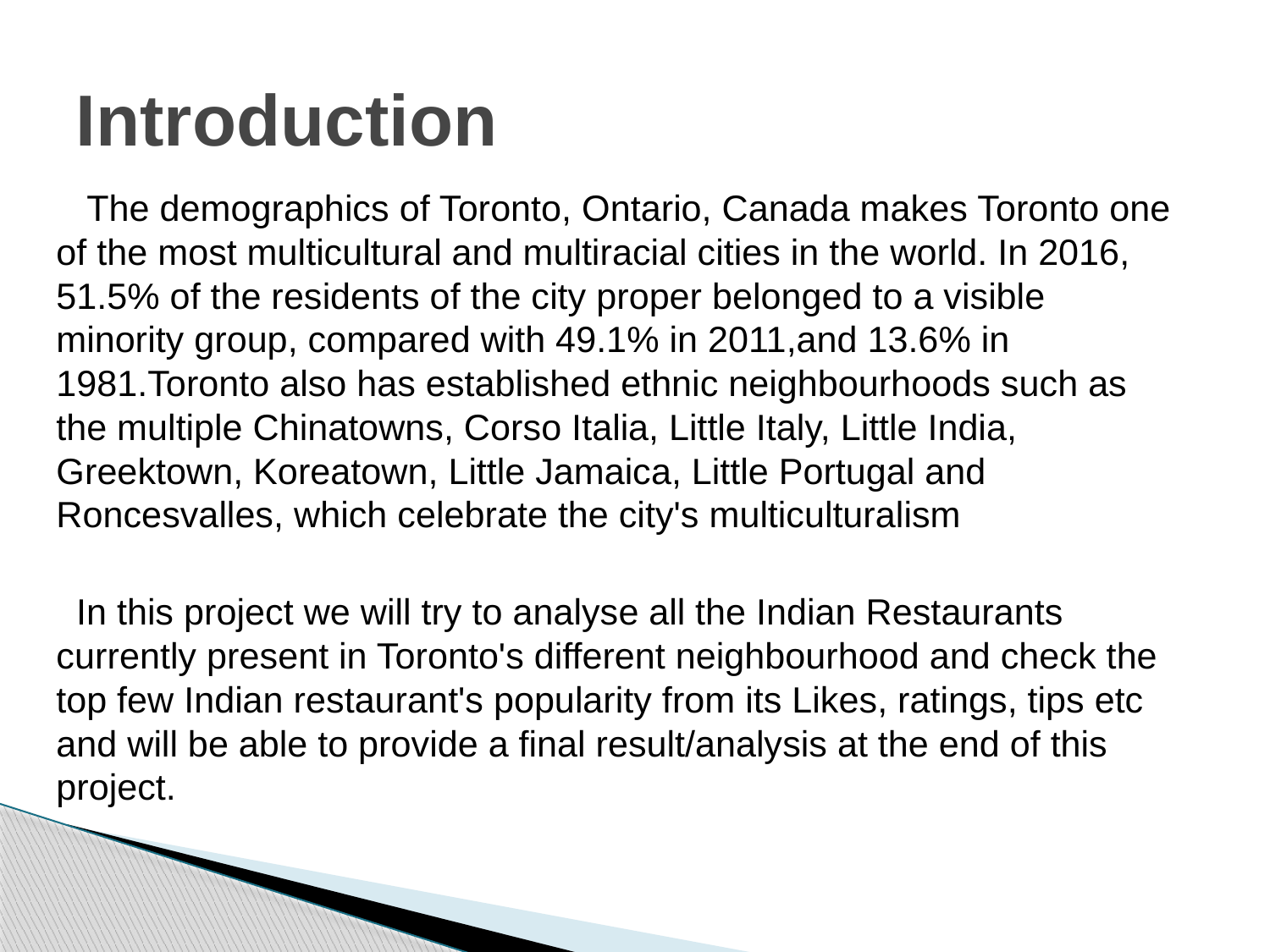

# Introduction
      The demographics of Toronto, Ontario, Canada makes Toronto one of the most multicultural and multiracial cities in the world. In 2016, 51.5% of the residents of the city proper belonged to a visible minority group, compared with 49.1% in 2011,and 13.6% in 1981.Toronto also has established ethnic neighbourhoods such as the multiple Chinatowns, Corso Italia, Little Italy, Little India, Greektown, Koreatown, Little Jamaica, Little Portugal and Roncesvalles, which celebrate the city's multiculturalism

     In this project we will try to analyse all the Indian Restaurants currently present in Toronto's different neighbourhood and check the top few Indian restaurant's popularity from its Likes, ratings, tips etc and will be able to provide a final result/analysis at the end of this project.